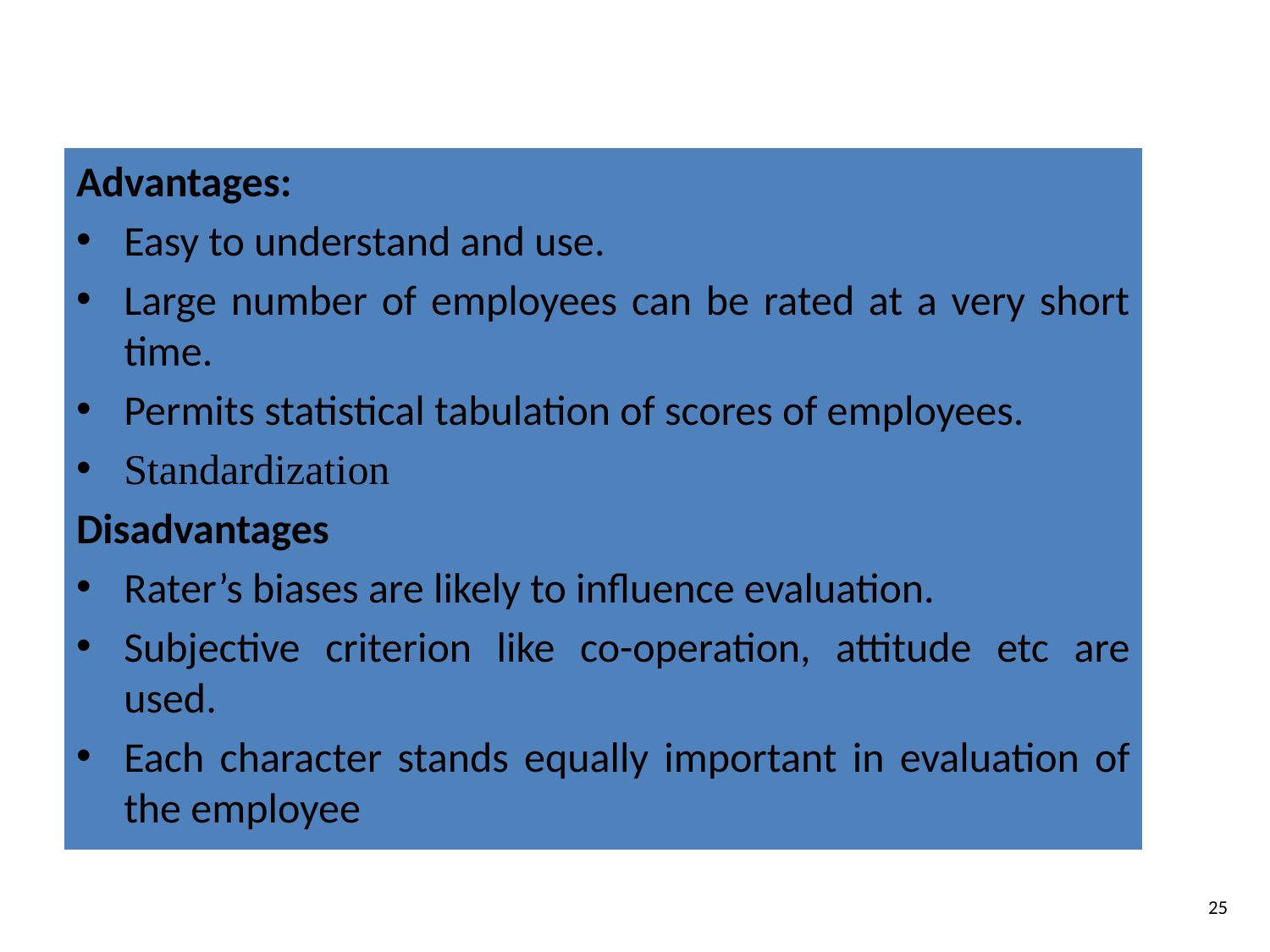

Advantages:
Easy to understand and use.
Large number of employees can be rated at a very short time.
Permits statistical tabulation of scores of employees.
Standardization
Disadvantages
Rater’s biases are likely to influence evaluation.
Subjective criterion like co-operation, attitude etc are used.
Each character stands equally important in evaluation of the employee

25